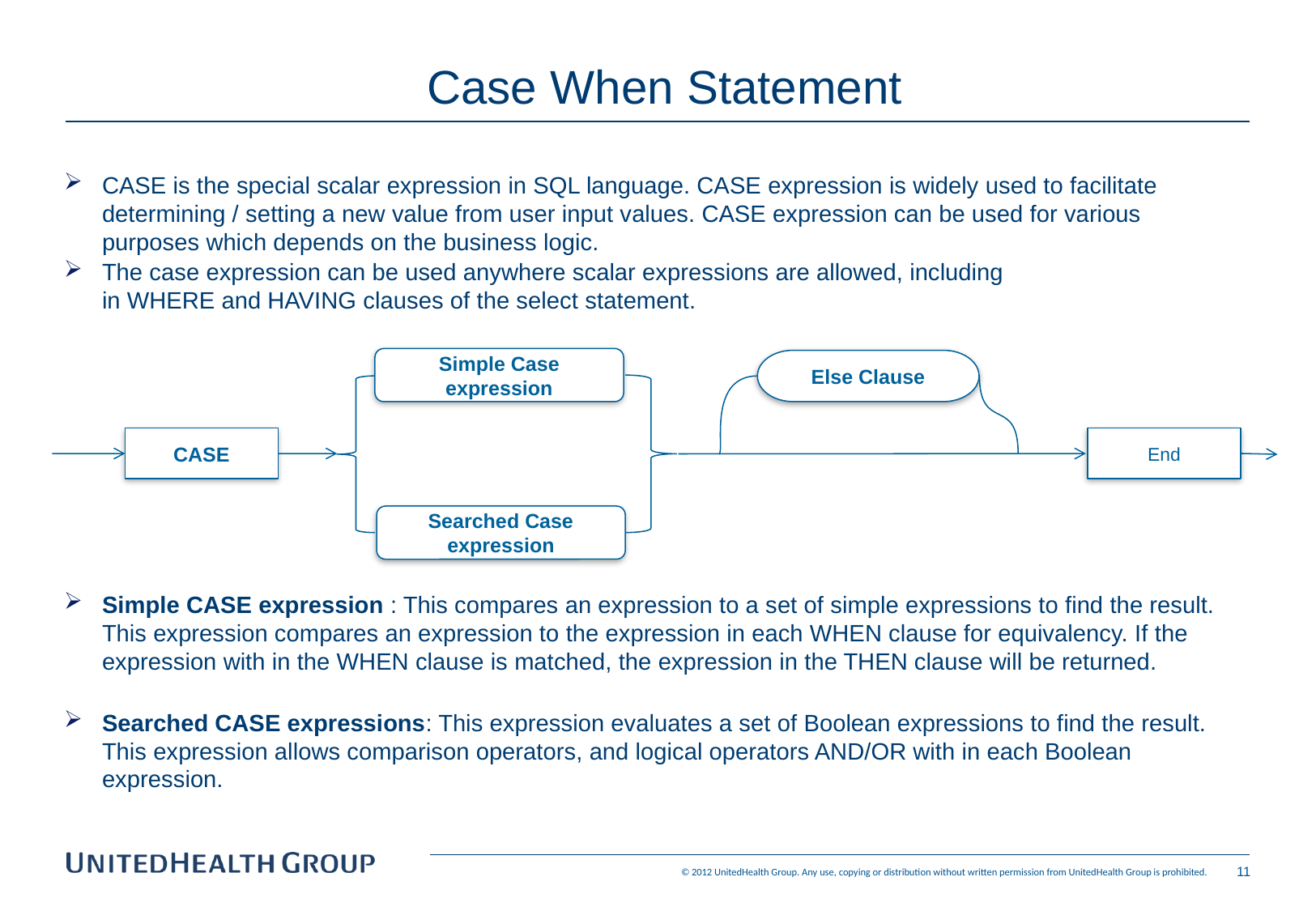

Case When Statement
CASE is the special scalar expression in SQL language. CASE expression is widely used to facilitate determining / setting a new value from user input values. CASE expression can be used for various purposes which depends on the business logic.
The case expression can be used anywhere scalar expressions are allowed, including in WHERE and HAVING clauses of the select statement.
Simple Case expression
Else Clause

CASE
End
Searched Case expression
Simple CASE expression : This compares an expression to a set of simple expressions to find the result. This expression compares an expression to the expression in each WHEN clause for equivalency. If the expression with in the WHEN clause is matched, the expression in the THEN clause will be returned.

Searched CASE expressions: This expression evaluates a set of Boolean expressions to find the result. This expression allows comparison operators, and logical operators AND/OR with in each Boolean expression.